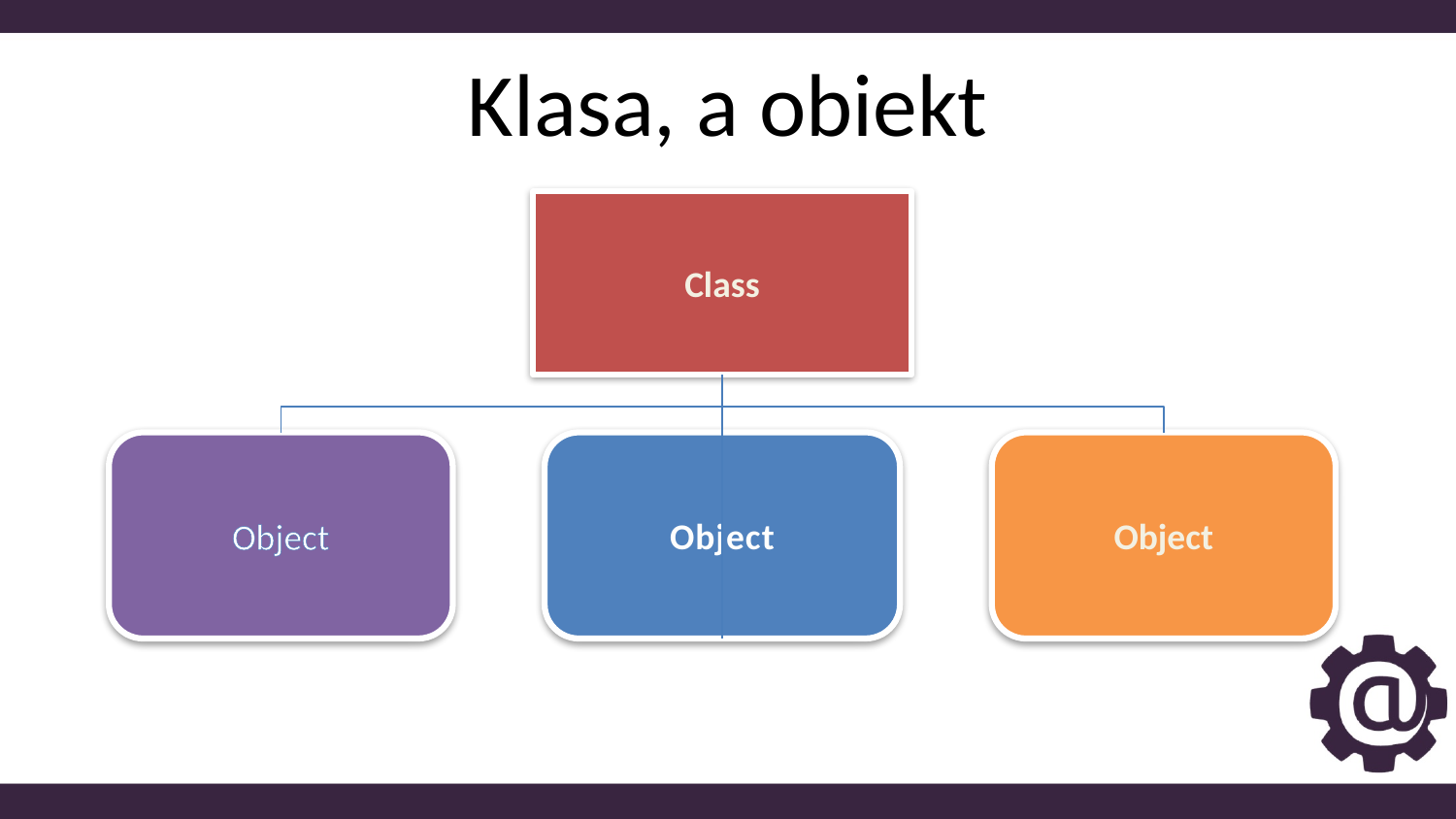

# Klasa, a obiekt
Class
Object
Object
Object